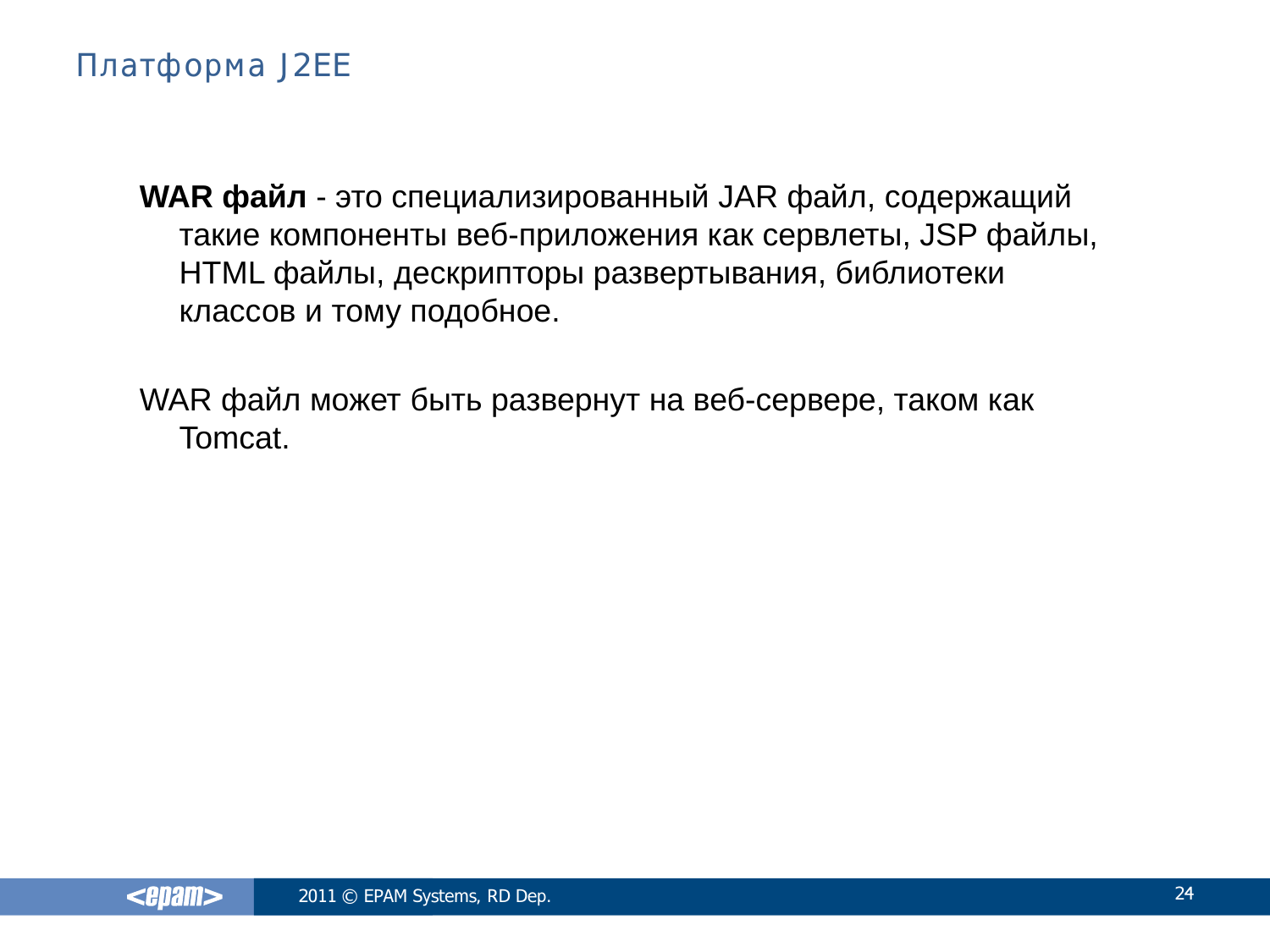

# Платформа J2EE
WAR файл - это специализированный JAR файл, содержащий такие компоненты веб-приложения как сервлеты, JSP файлы, HTML файлы, дескрипторы развертывания, библиотеки классов и тому подобное.

WAR файл может быть развернут на веб-сервере, таком как Tomcat.

24
2011 © EPAM Systems, RD Dep.